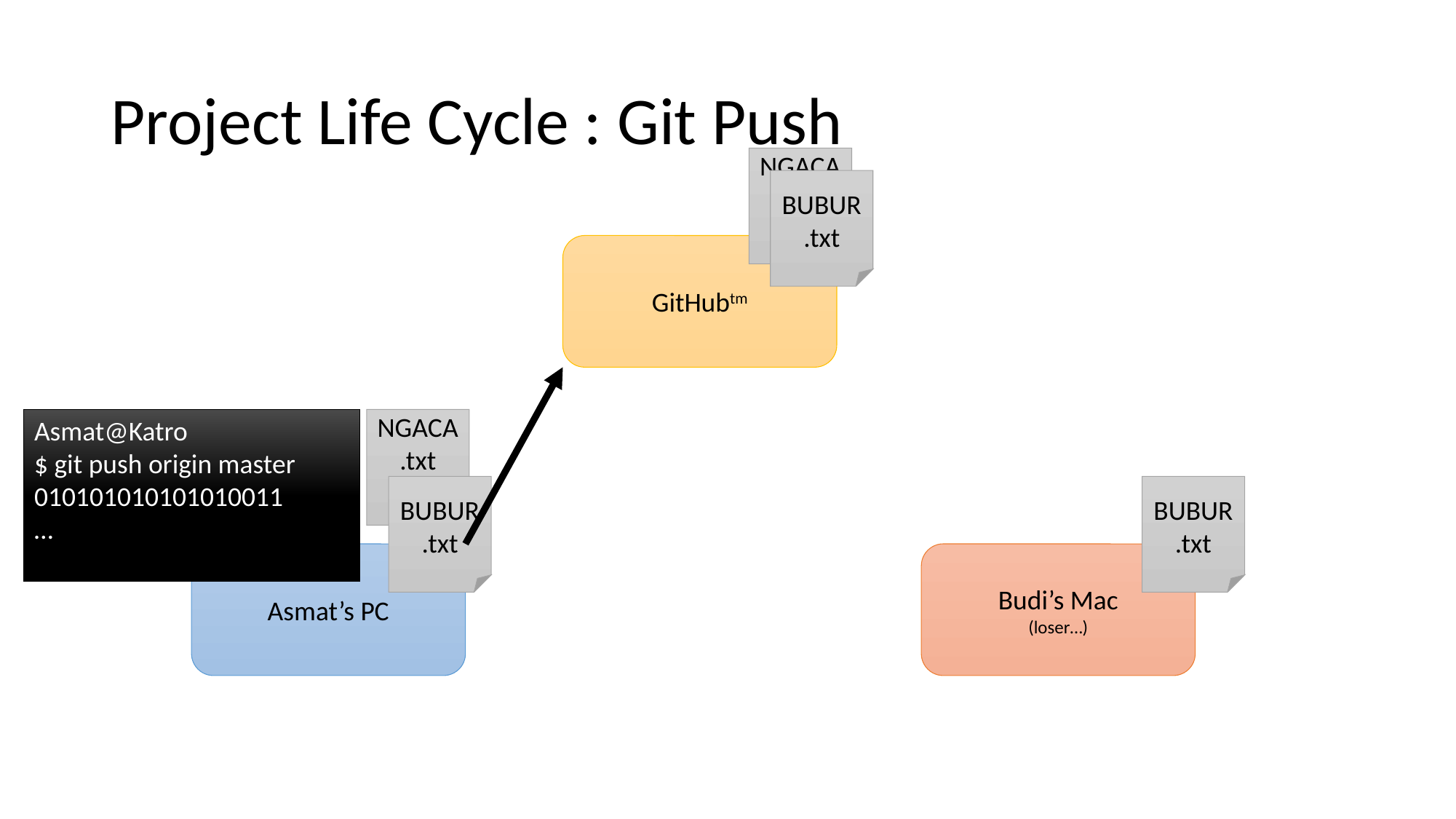

# Project Life Cycle : Git Push
NGACA.txt

BUBUR.txt
GitHubtm
Asmat@Katro
$ git push origin master
010101010101010011
…

NGACA.txt

BUBUR.txt
BUBUR.txt
Asmat’s PC
Budi’s Mac
(loser…)